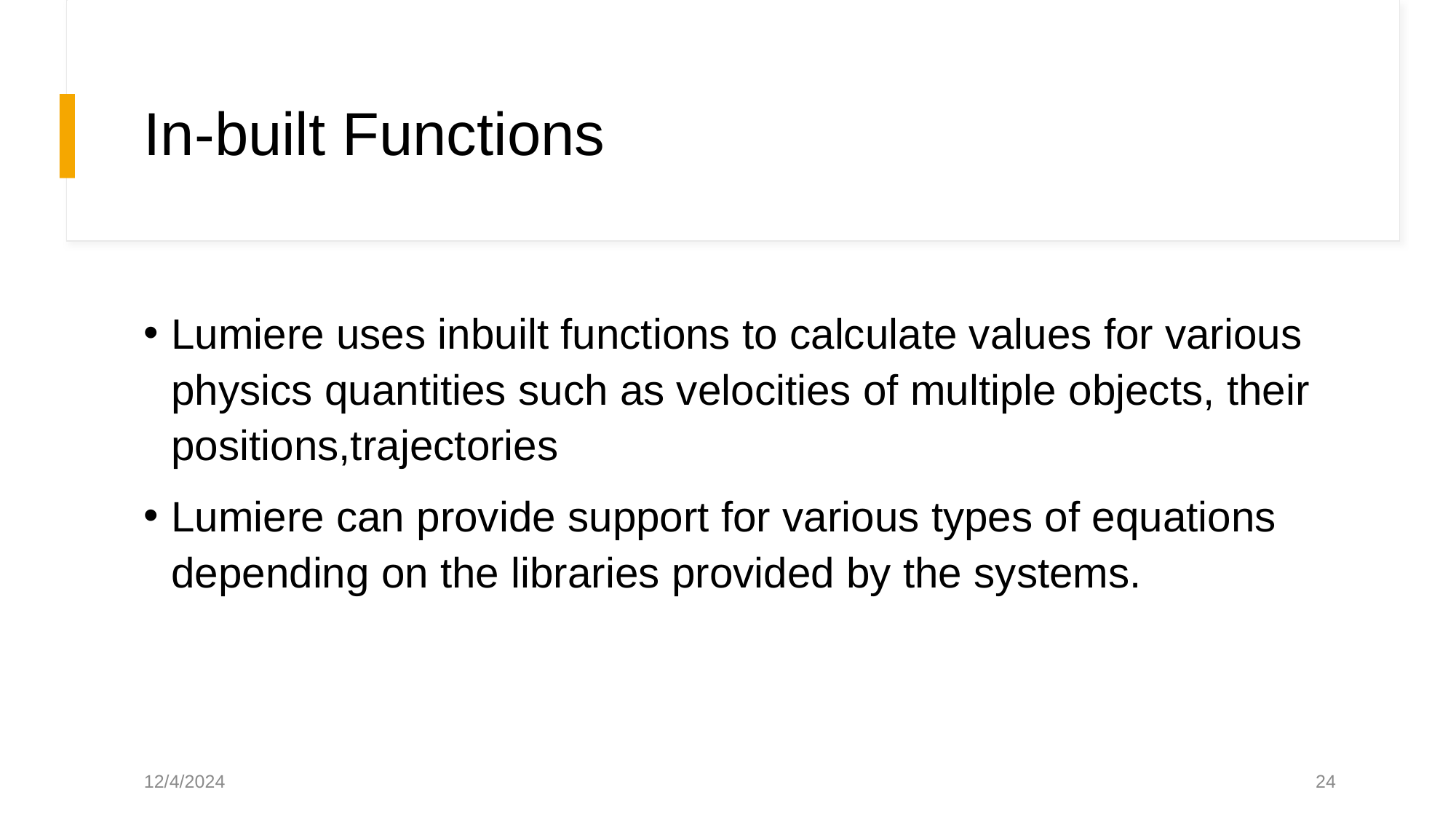

# In-built Functions
Lumiere uses inbuilt functions to calculate values for various physics quantities such as velocities of multiple objects, their positions,trajectories
Lumiere can provide support for various types of equations depending on the libraries provided by the systems.
12/4/2024

24